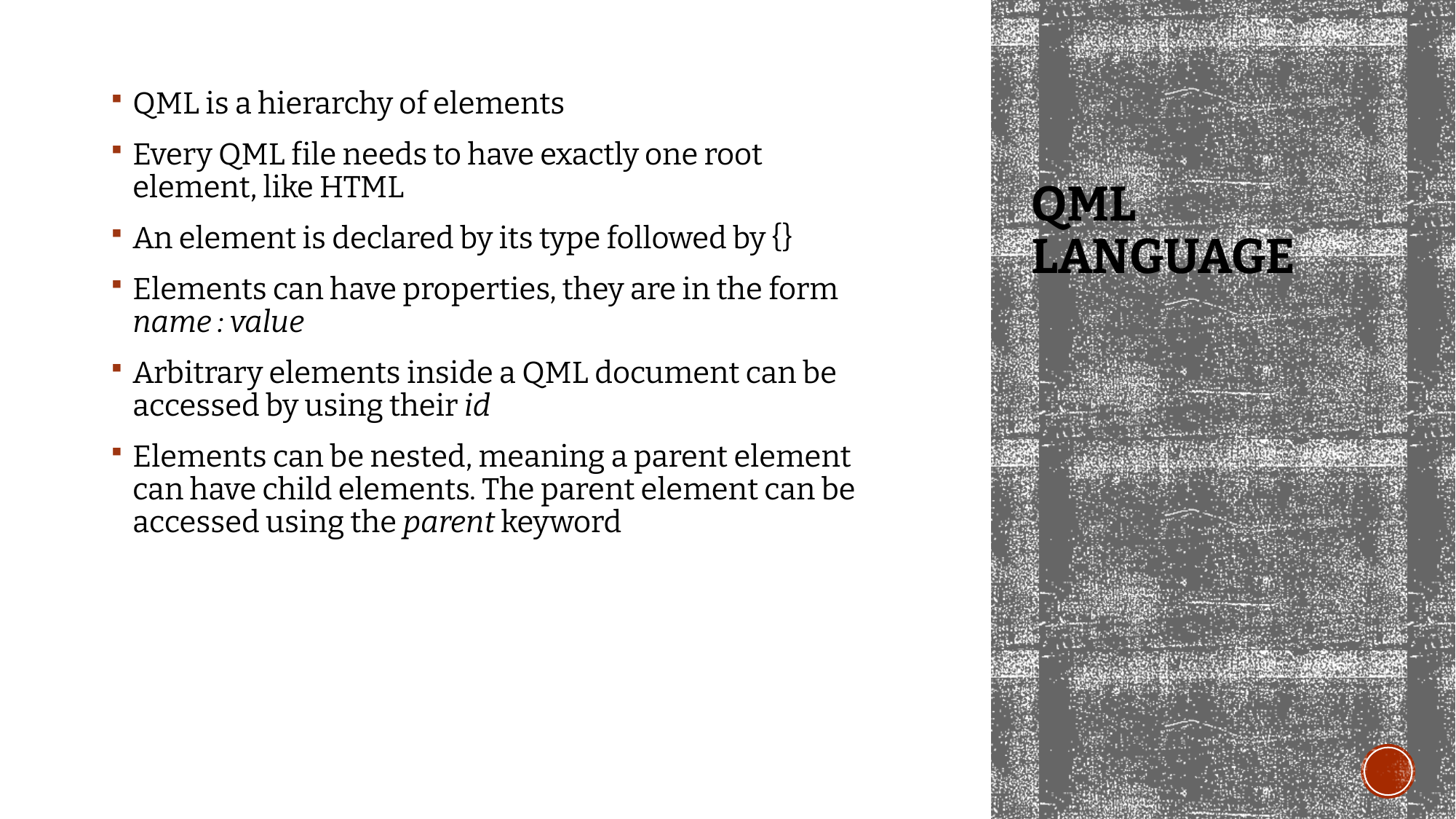

QML is a hierarchy of elements
Every QML file needs to have exactly one root element, like HTML
An element is declared by its type followed by {}
Elements can have properties, they are in the form name : value
Arbitrary elements inside a QML document can be accessed by using their id
Elements can be nested, meaning a parent element can have child elements. The parent element can be accessed using the parent keyword
# QML Language